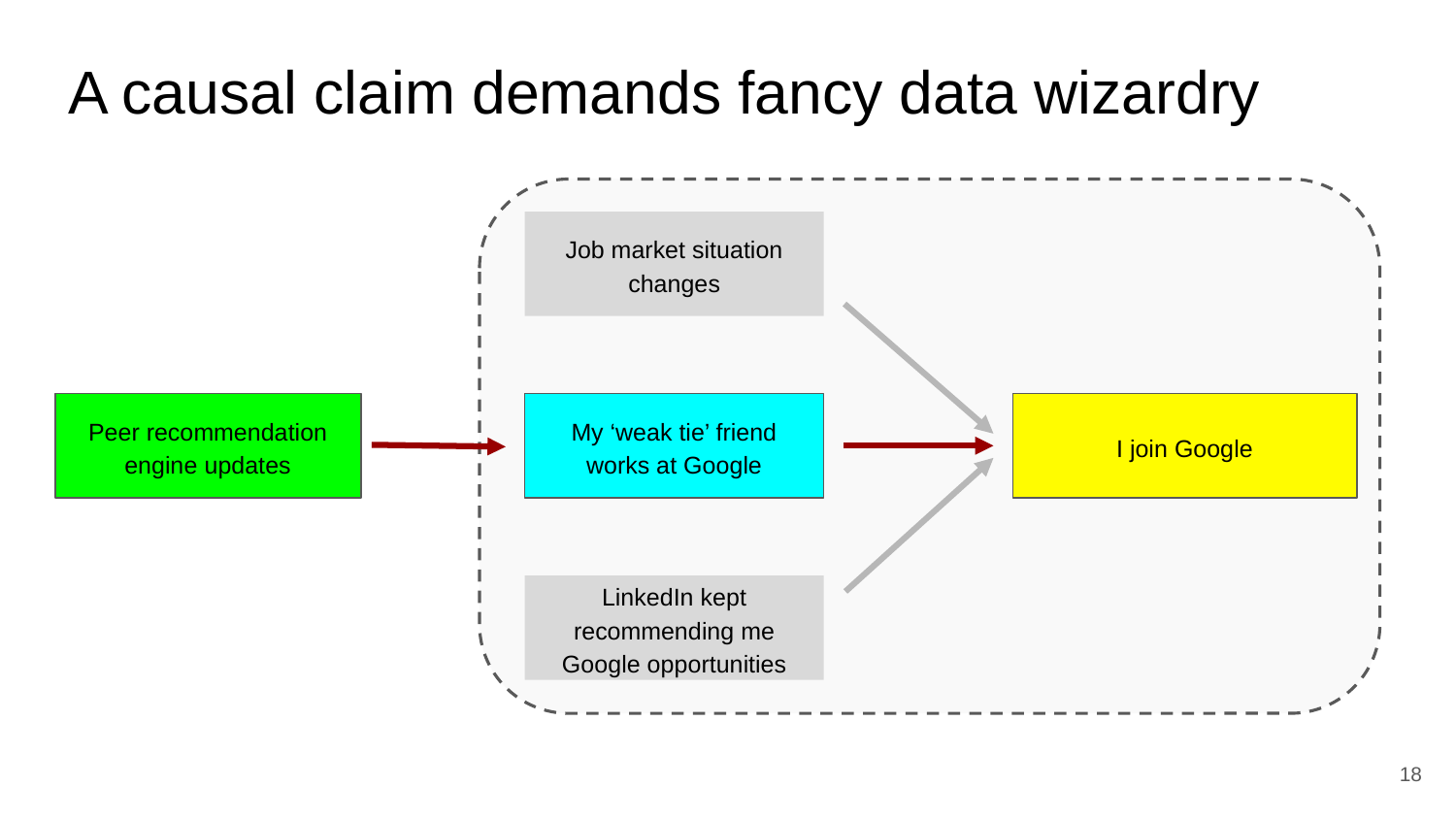

A causal claim demands fancy data wizardry

Job market situation changes
Peer recommendation engine updates
My ‘weak tie’ friend works at Google

I join Google
LinkedIn kept recommending me Google opportunities
18